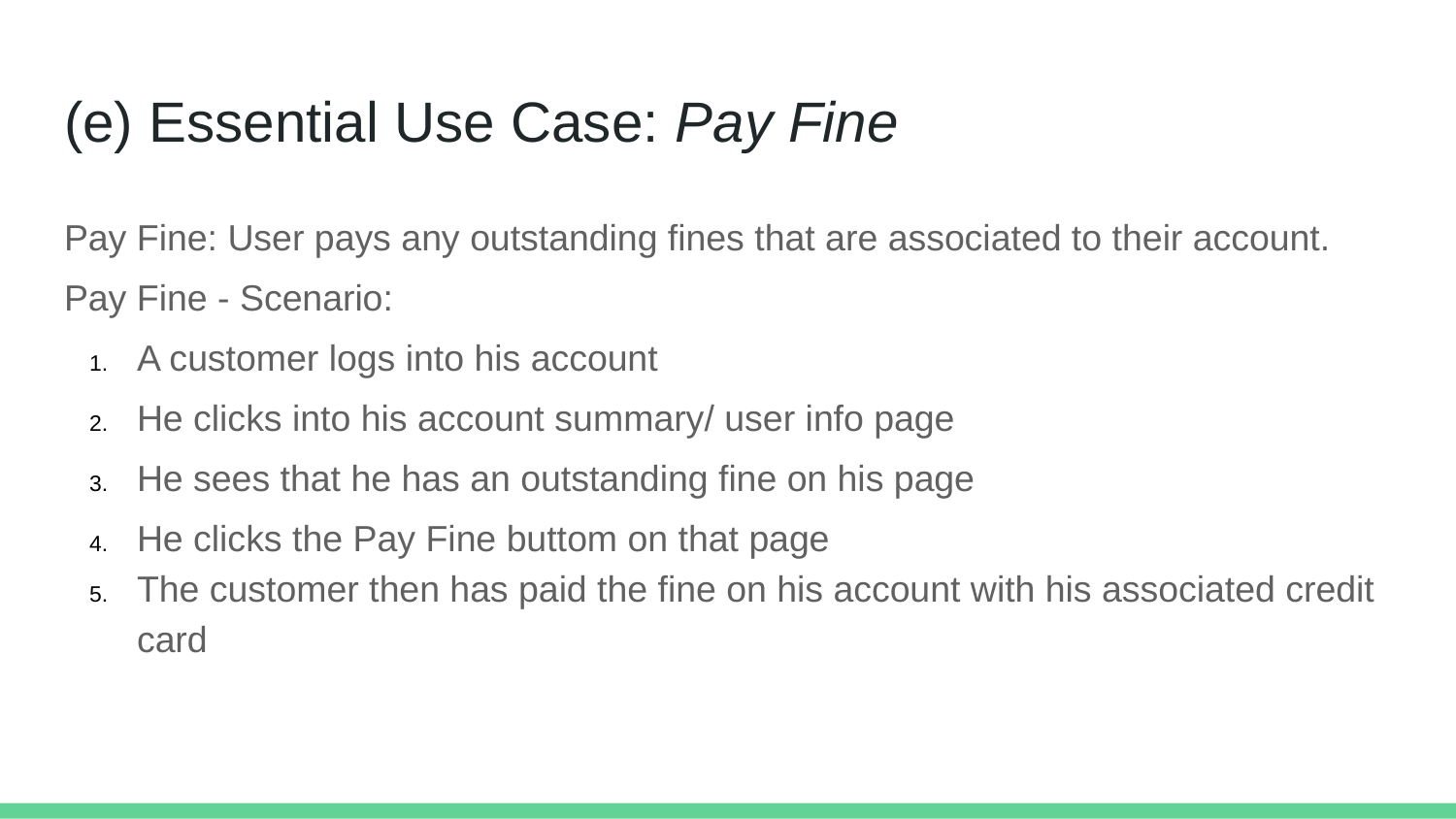

# (e) Essential Use Case: Pay Fine

Pay Fine: User pays any outstanding fines that are associated to their account.
Pay Fine - Scenario:
A customer logs into his account
He clicks into his account summary/ user info page
He sees that he has an outstanding fine on his page
He clicks the Pay Fine buttom on that page
The customer then has paid the fine on his account with his associated credit card